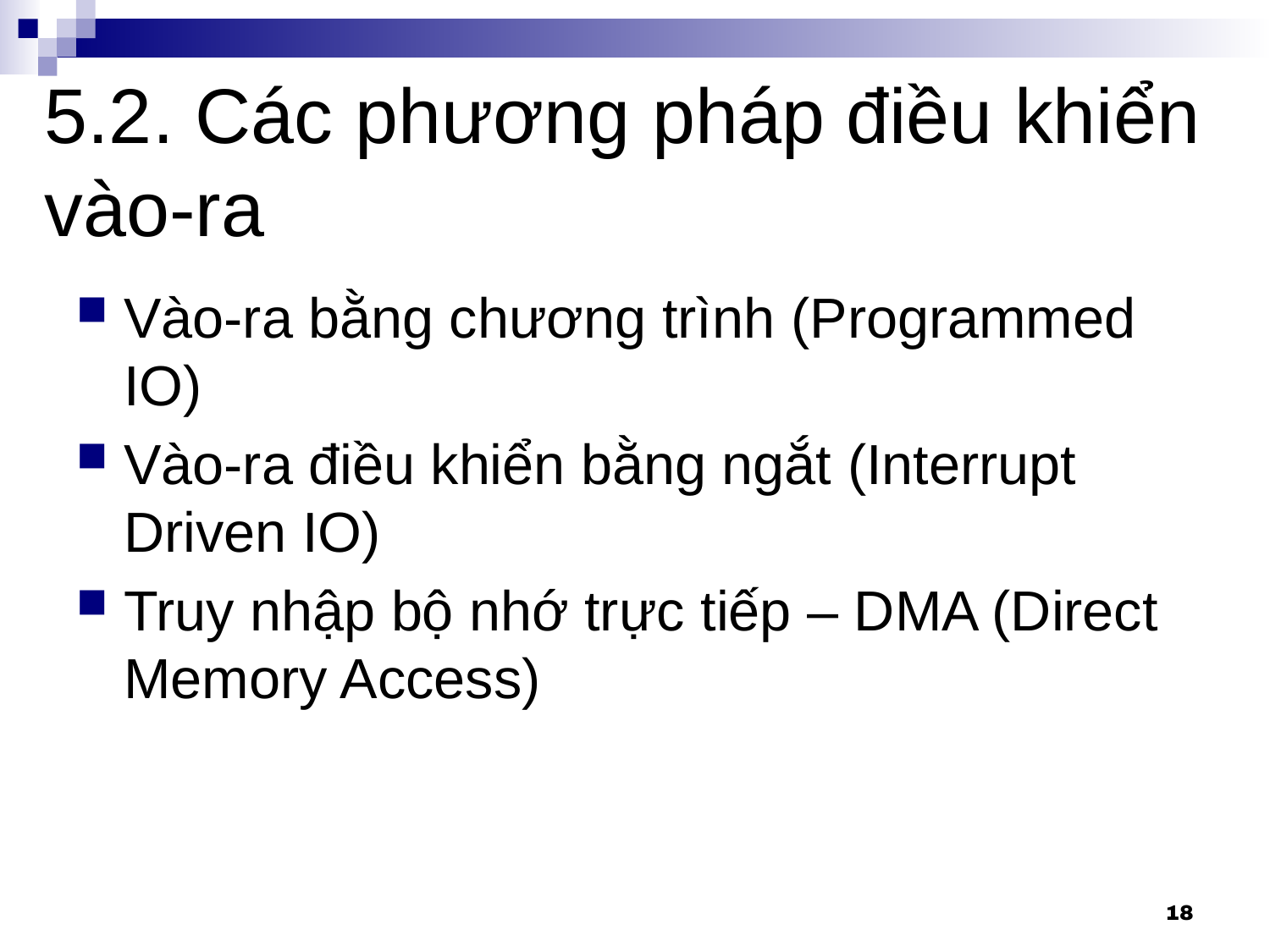

# 5.2. Các phương pháp điều khiển vào-ra
Vào-ra bằng chương trình (Programmed IO)
Vào-ra điều khiển bằng ngắt (Interrupt Driven IO)
Truy nhập bộ nhớ trực tiếp – DMA (Direct Memory Access)
18